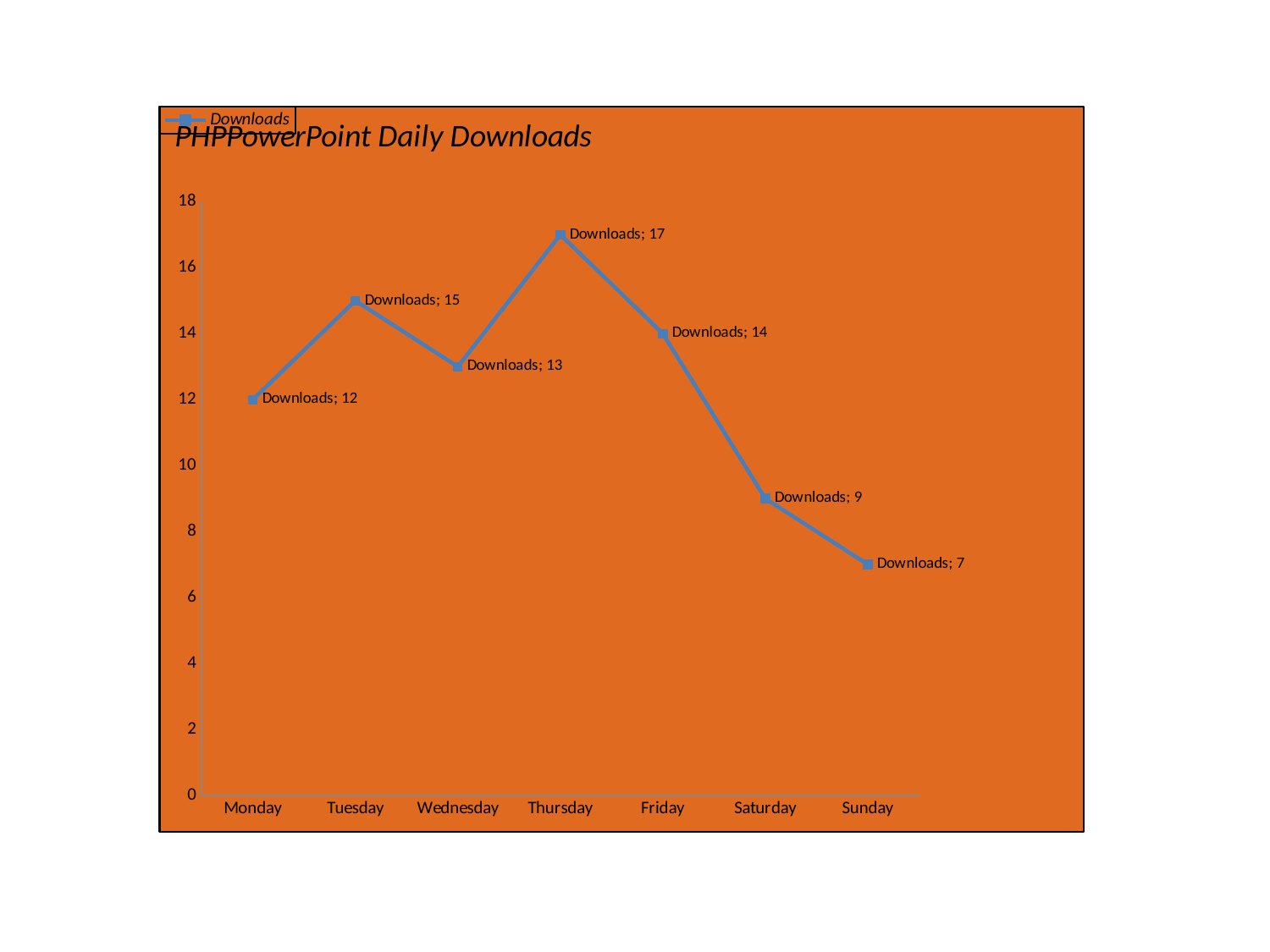

### Chart: PHPPowerPoint Daily Downloads

| Category |  |
|---|---|
| Monday | 12.0 |
| Tuesday | 15.0 |
| Wednesday | 13.0 |
| Thursday | 17.0 |
| Friday | 14.0 |
| Saturday | 9.0 |
| Sunday | 7.0 |